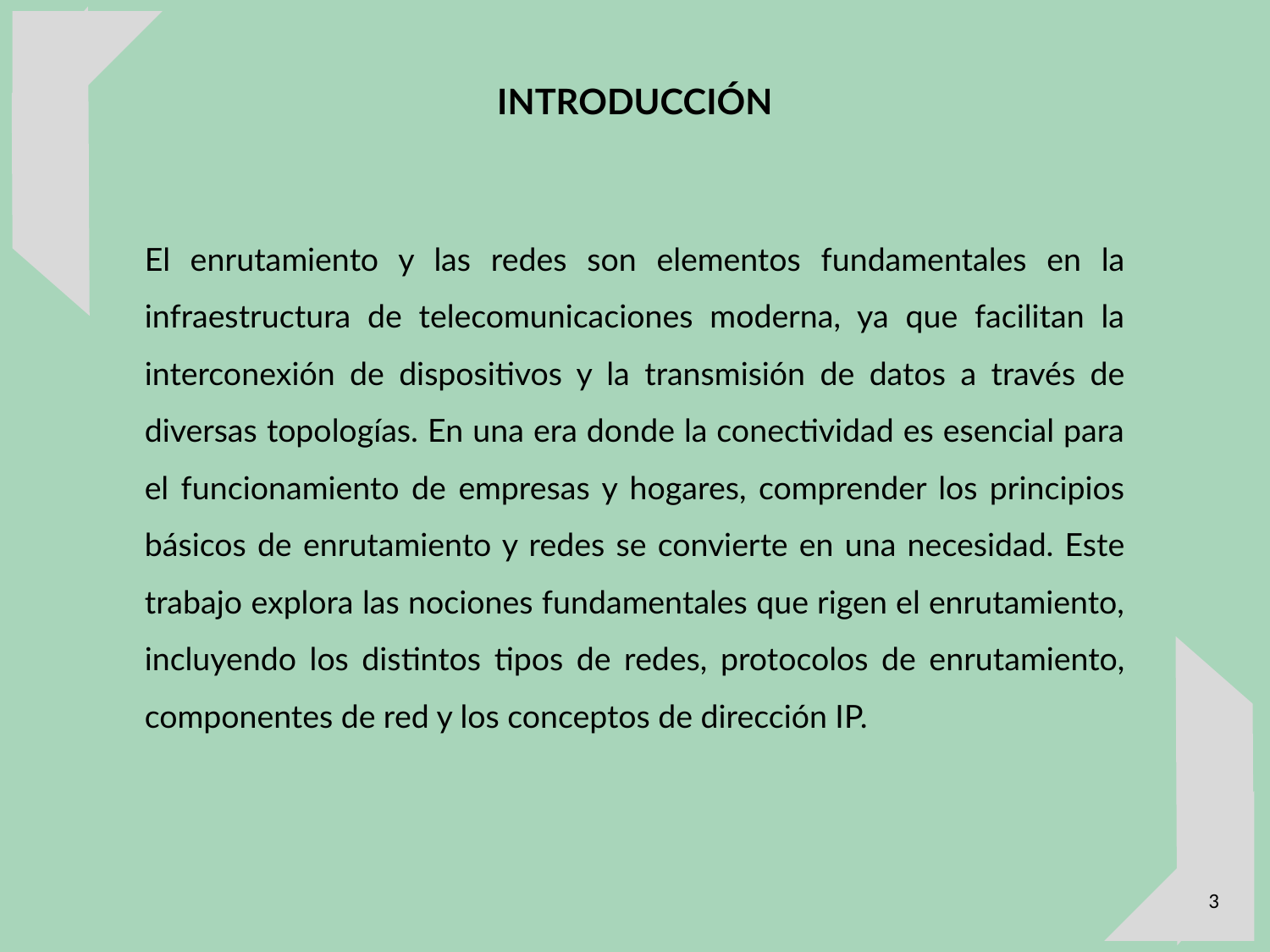

INTRODUCCIÓN
El enrutamiento y las redes son elementos fundamentales en la infraestructura de telecomunicaciones moderna, ya que facilitan la interconexión de dispositivos y la transmisión de datos a través de diversas topologías. En una era donde la conectividad es esencial para el funcionamiento de empresas y hogares, comprender los principios básicos de enrutamiento y redes se convierte en una necesidad. Este trabajo explora las nociones fundamentales que rigen el enrutamiento, incluyendo los distintos tipos de redes, protocolos de enrutamiento, componentes de red y los conceptos de dirección IP.

3